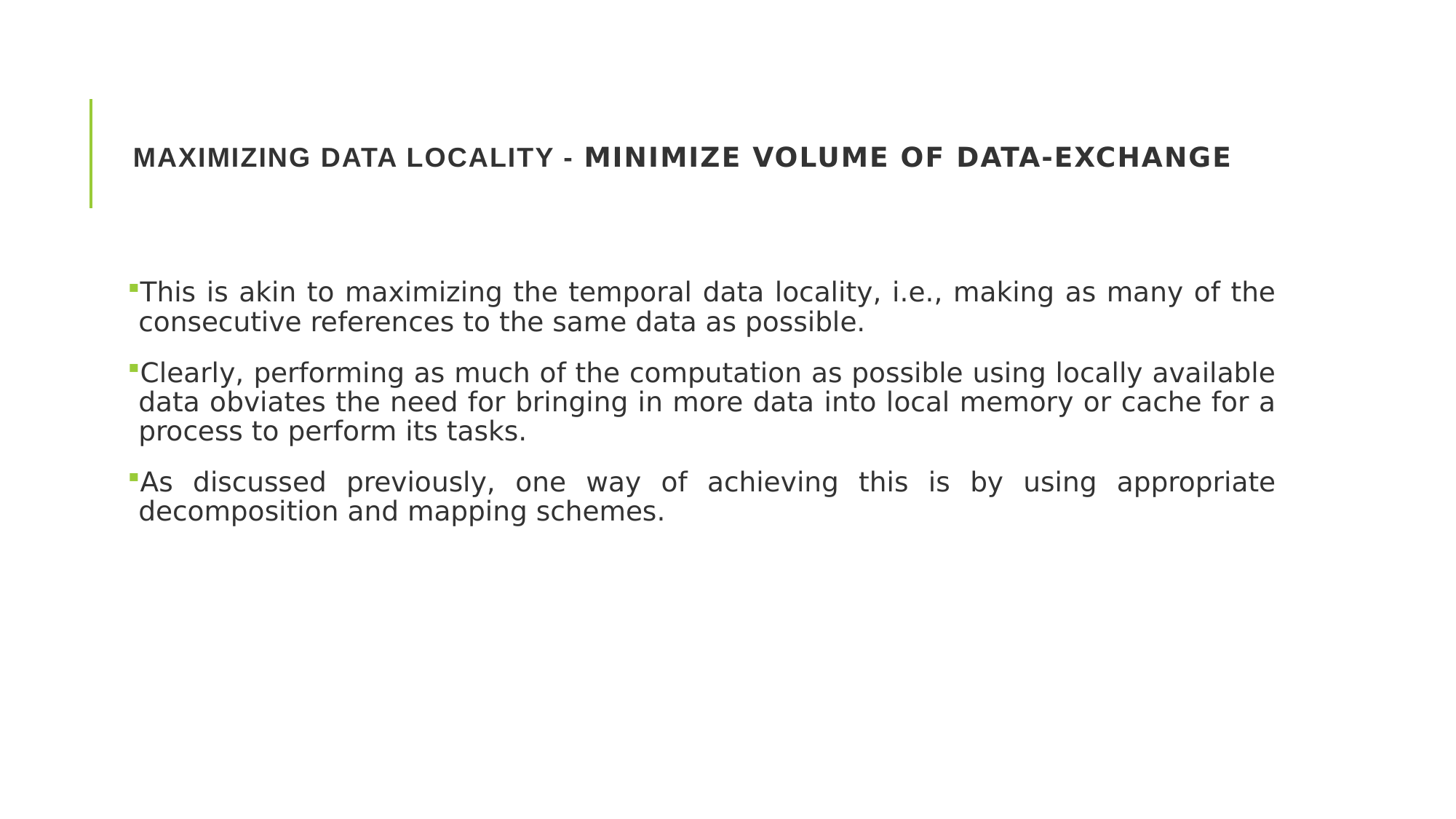

# Maximizing Data Locality - Minimize Volume of Data-Exchange
This is akin to maximizing the temporal data locality, i.e., making as many of the consecutive references to the same data as possible.
Clearly, performing as much of the computation as possible using locally available data obviates the need for bringing in more data into local memory or cache for a process to perform its tasks.
As discussed previously, one way of achieving this is by using appropriate decomposition and mapping schemes.